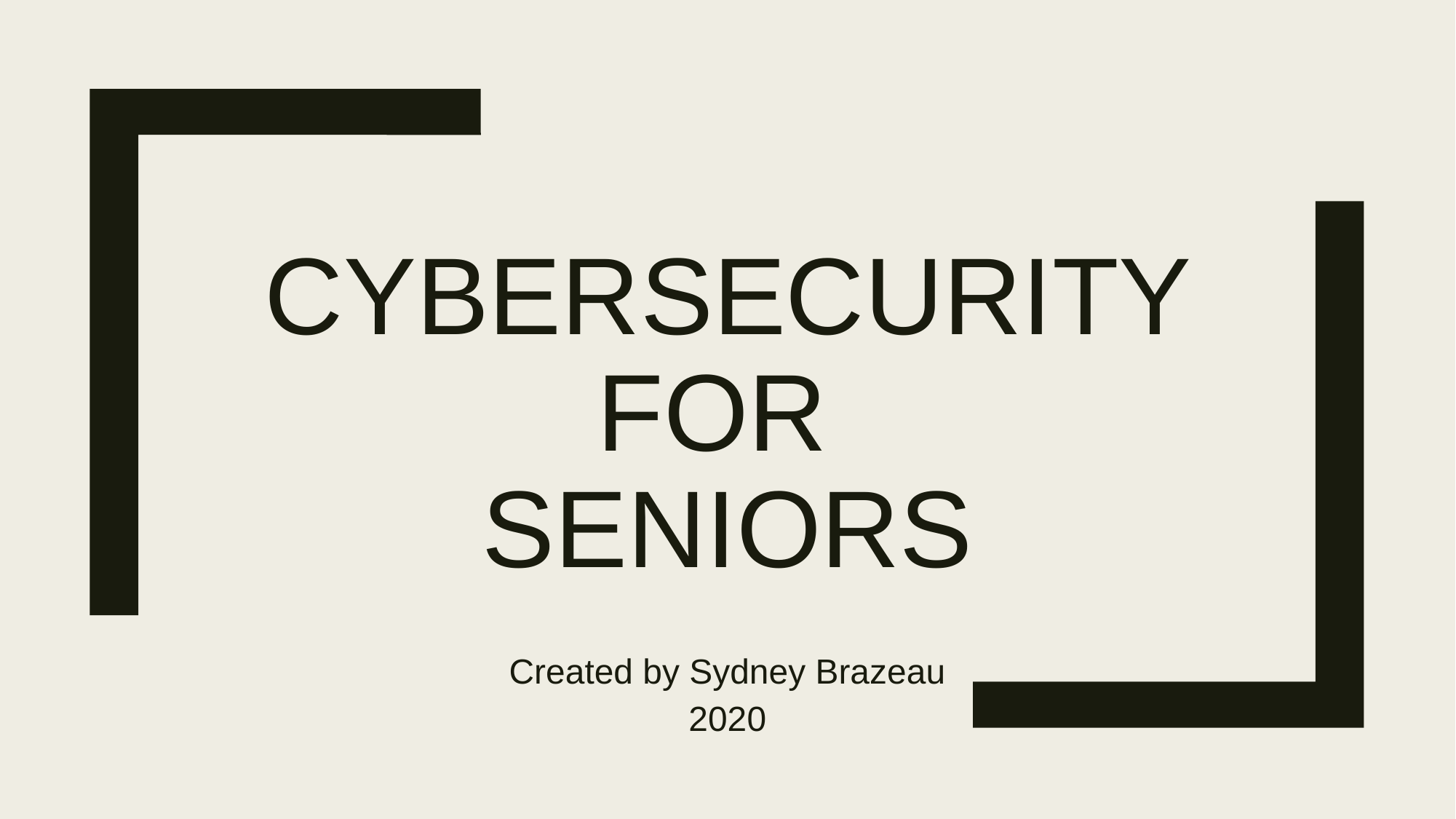

# Cybersecurity for Seniors
Created by Sydney Brazeau
2020